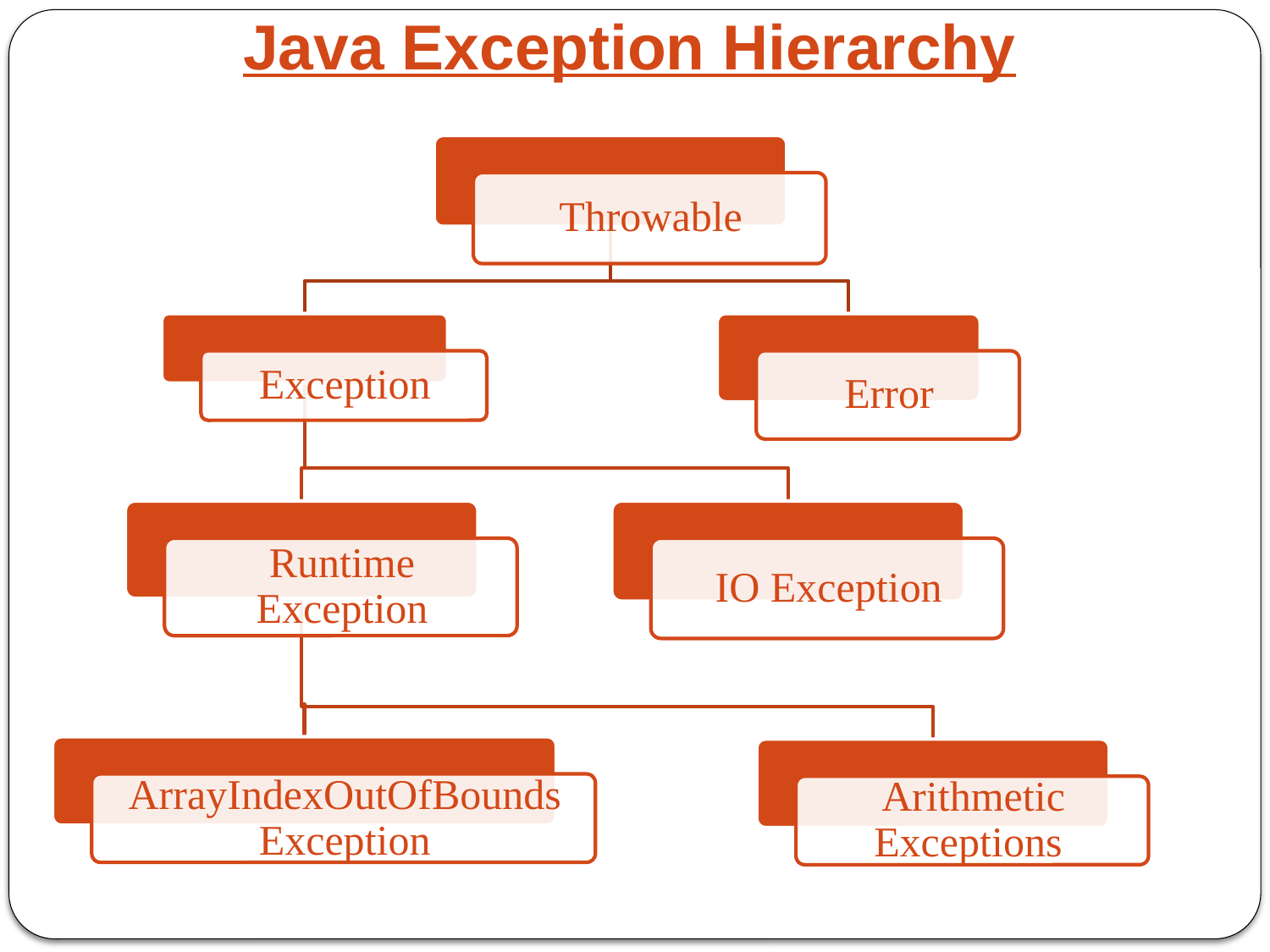

# Java Exception Hierarchy
Throwable
Exception
Runtime Exception
ArrayIndexOutOfBounds Exception
Arithmetic Exceptions
IO Exception
Error